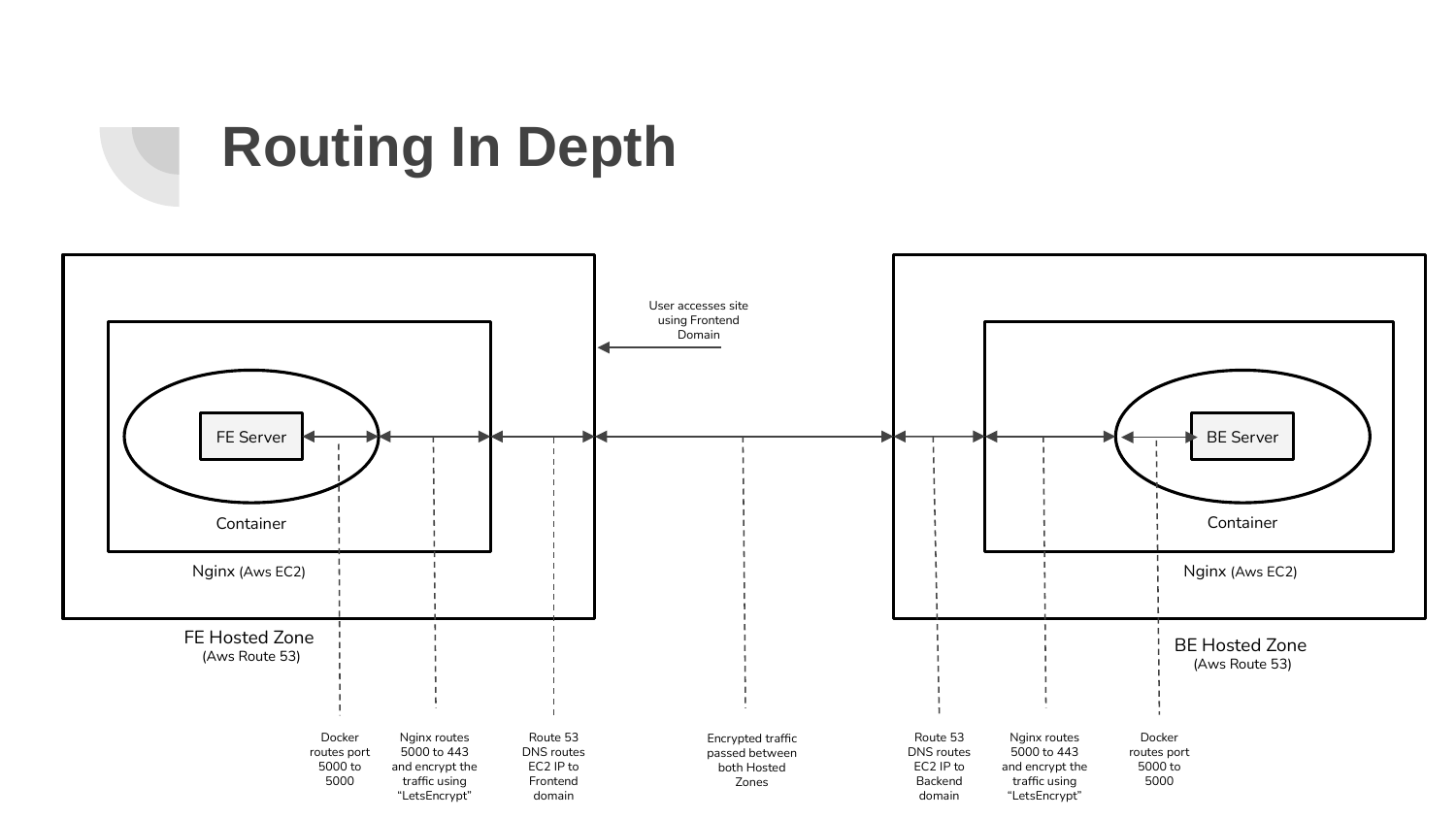

# Routing In Depth

User accesses site using Frontend Domain

FE Server
BE Server
Container
Container
Nginx (Aws EC2)
Nginx (Aws EC2)
FE Hosted Zone
(Aws Route 53)
BE Hosted Zone
(Aws Route 53)
Docker routes port 5000 to 5000
Docker routes port 5000 to 5000
Nginx routes 5000 to 443 and encrypt the traffic using “LetsEncrypt”
Route 53 DNS routes EC2 IP to Frontend domain
Route 53 DNS routes EC2 IP to Backend domain
Nginx routes 5000 to 443 and encrypt the traffic using “LetsEncrypt”
Encrypted traffic passed between both Hosted Zones